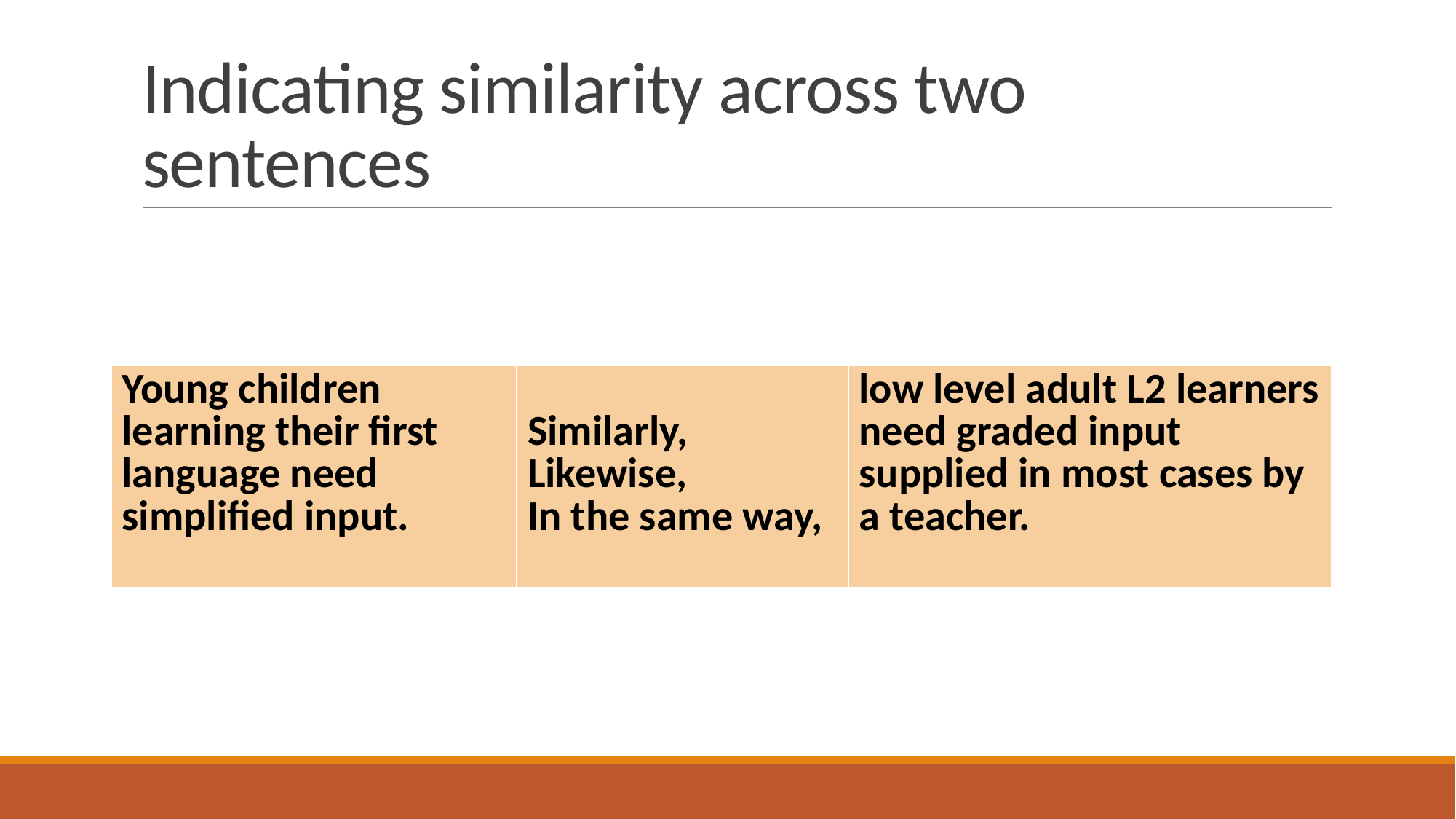

# Indicating similarity across two sentences
| Young children learning their first language need simplified input. | Similarly, Likewise, In the same way, | low level adult L2 learners need graded input supplied in most cases by a teacher. |
| --- | --- | --- |